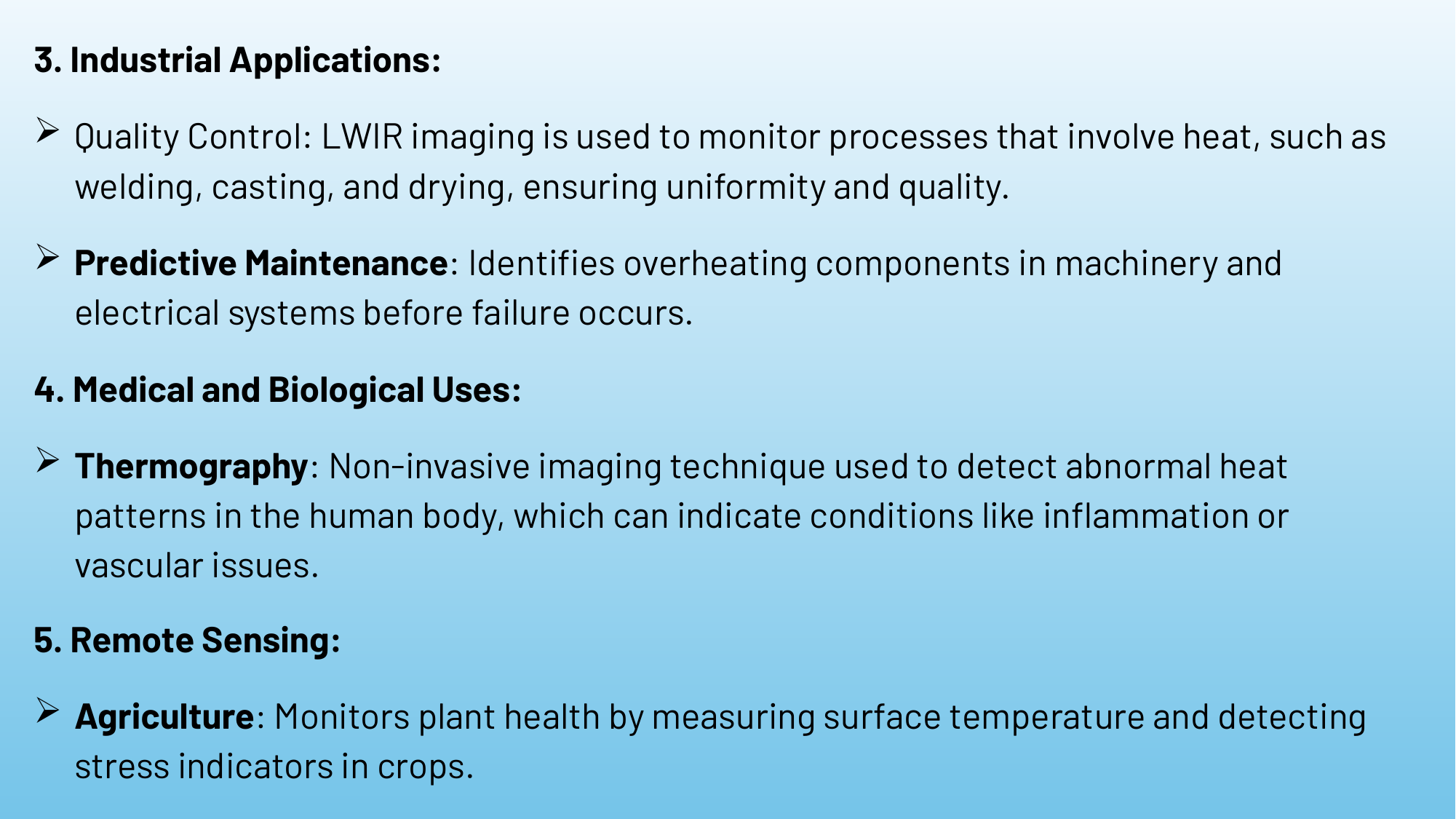

3. Industrial Applications:
Quality Control: LWIR imaging is used to monitor processes that involve heat, such as welding, casting, and drying, ensuring uniformity and quality.
Predictive Maintenance: Identifies overheating components in machinery and electrical systems before failure occurs.
4. Medical and Biological Uses:
Thermography: Non-invasive imaging technique used to detect abnormal heat patterns in the human body, which can indicate conditions like inflammation or vascular issues.
5. Remote Sensing:
Agriculture: Monitors plant health by measuring surface temperature and detecting stress indicators in crops.